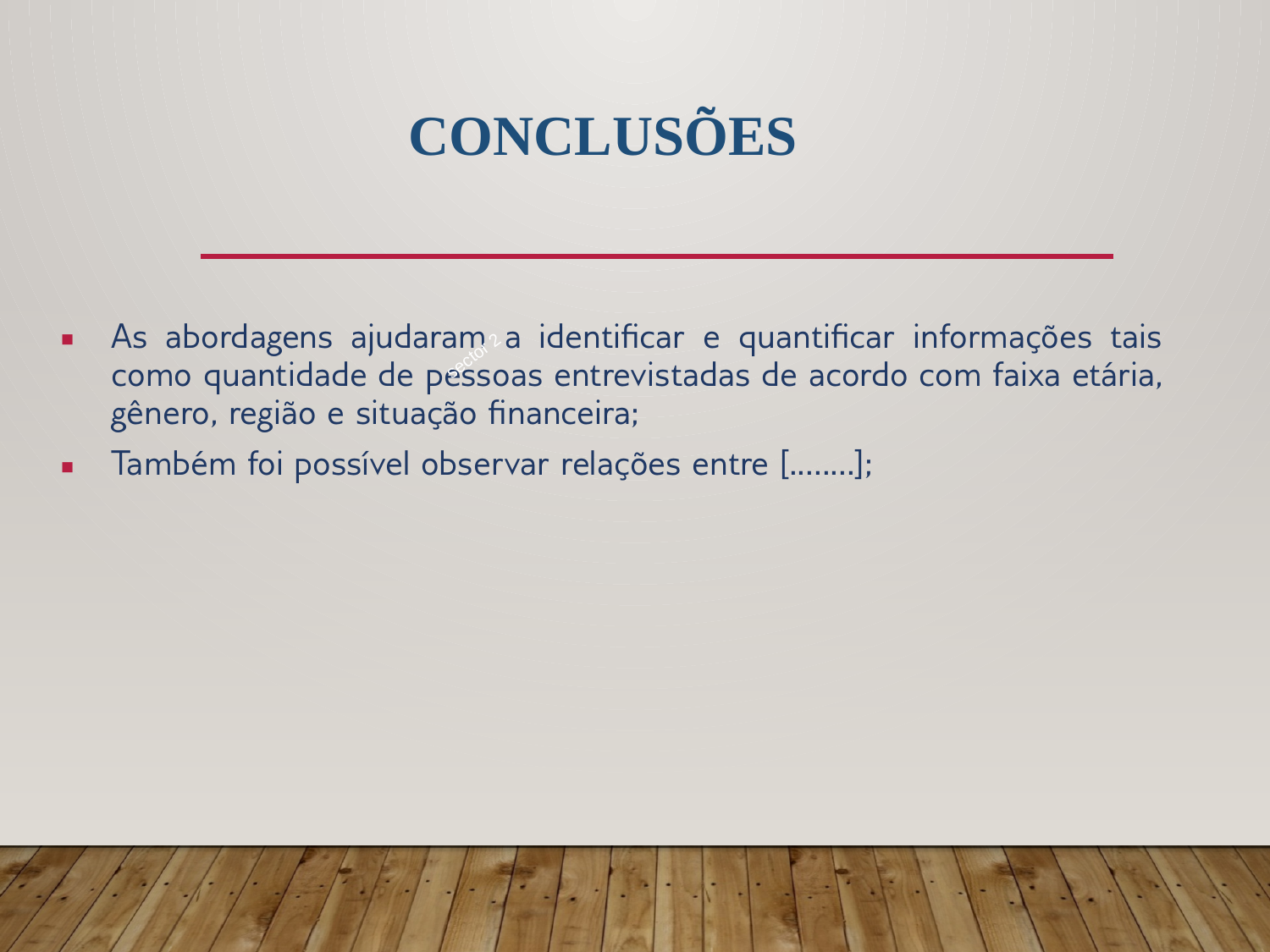

# CONCLUSÕES
As abordagens ajudaram a identificar e quantificar informações tais como quantidade de pessoas entrevistadas de acordo com faixa etária, gênero, região e situação financeira;
Também foi possível observar relações entre [........];

sector 2